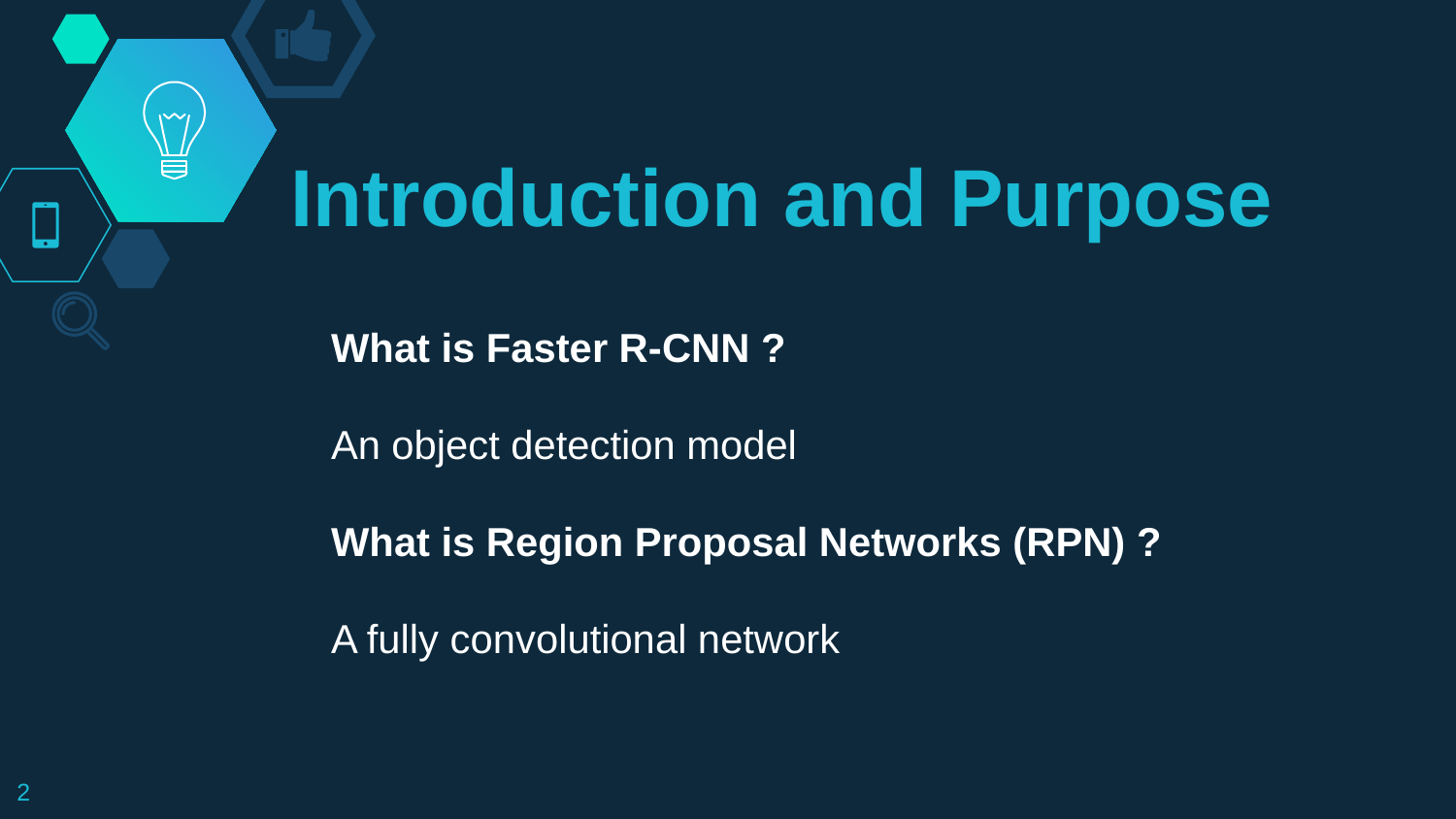

# Introduction and Purpose
What is Faster R-CNN ?

An object detection model

What is Region Proposal Networks (RPN) ?

A fully convolutional network

2